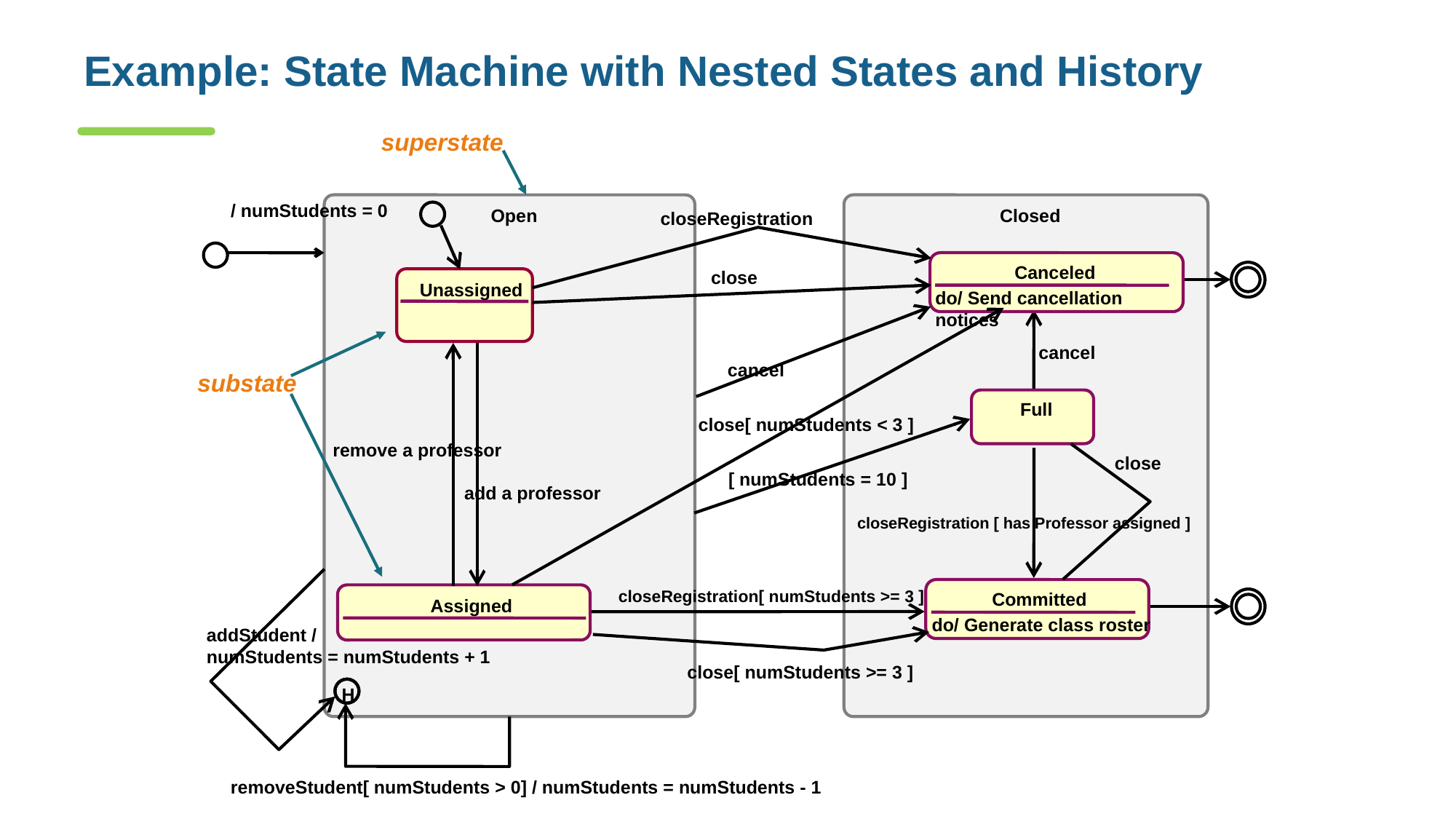

# Example: State Machine with Nested States and History
superstate

 / numStudents = 0

Open
Closed
closeRegistration

Canceled

close

Unassigned

do/ Send cancellation notices

cancel

cancel
substate

Full
close[ numStudents < 3 ]

remove a professor

close
[ numStudents = 10 ]
add a professor
closeRegistration [ has Professor assigned ]

closeRegistration[ numStudents >= 3 ]
Committed

Assigned

do/ Generate class roster

addStudent /
numStudents = numStudents + 1

close[ numStudents >= 3 ]

H

138
removeStudent[ numStudents > 0] / numStudents = numStudents - 1